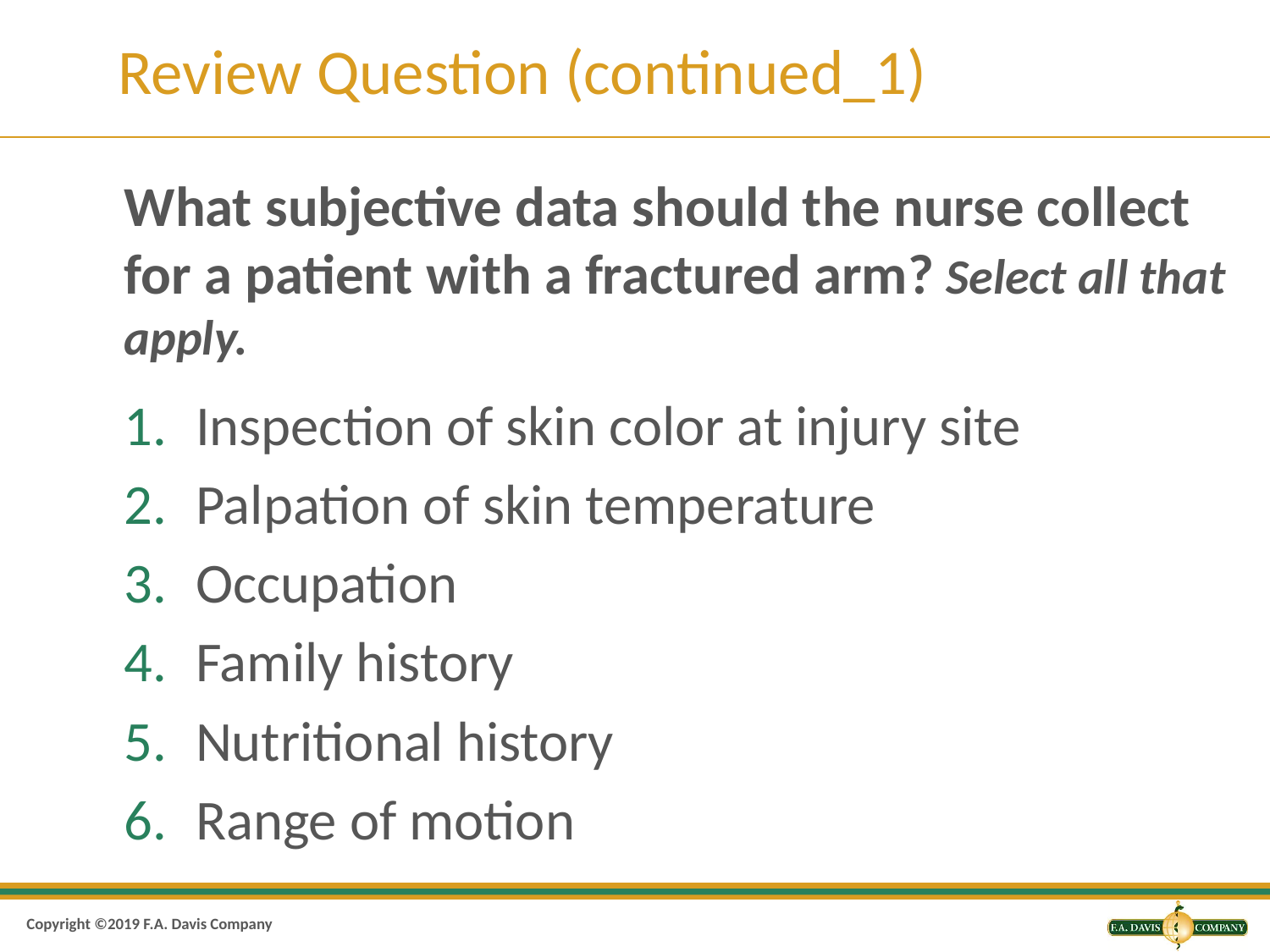

# Review Question (continued_1)
What subjective data should the nurse collect for a patient with a fractured arm? Select all that apply.
Inspection of skin color at injury site
Palpation of skin temperature
Occupation
Family history
Nutritional history
Range of motion